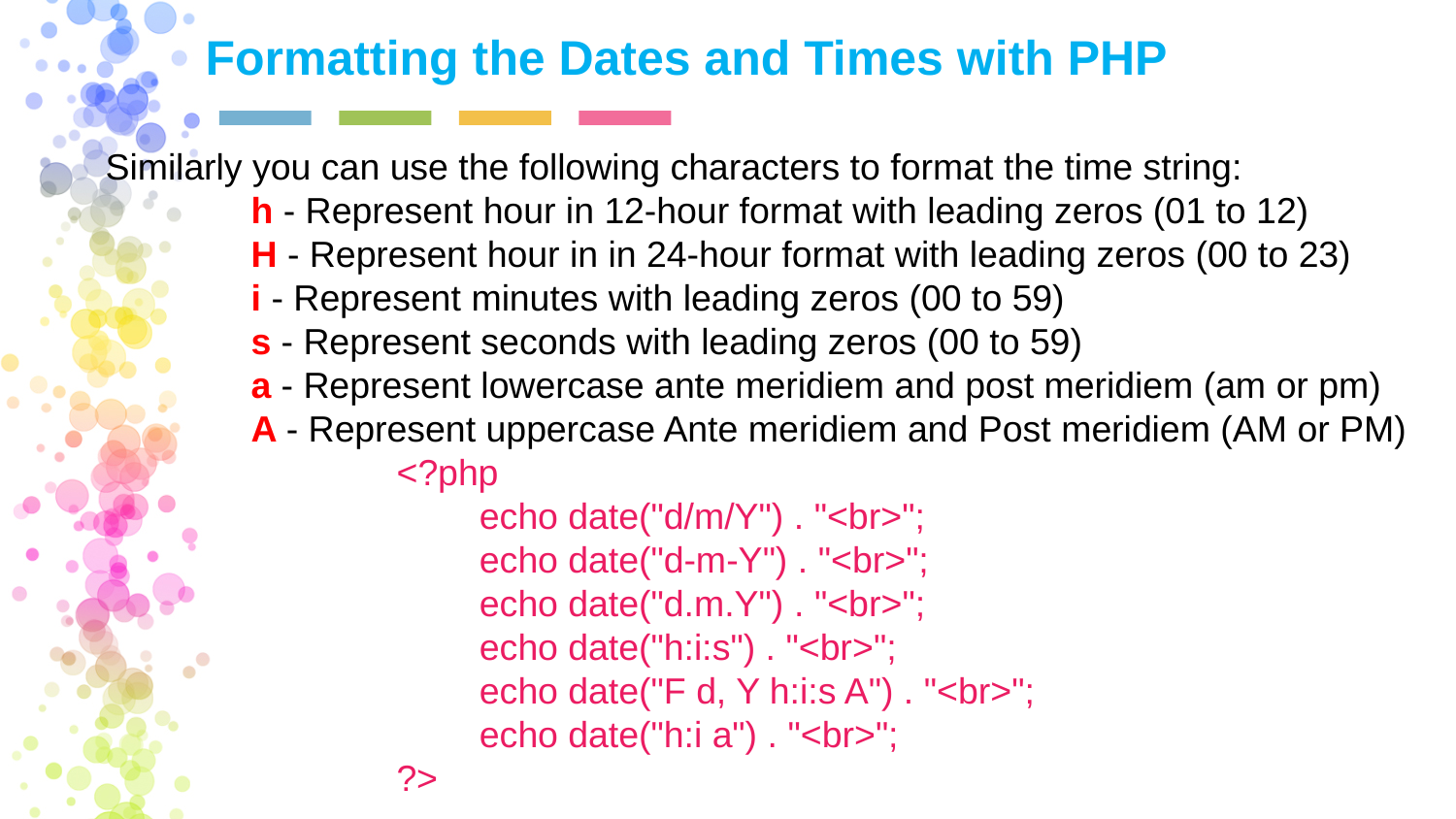

Formatting the Dates and Times with PHP

Similarly you can use the following characters to format the time string:
h - Represent hour in 12-hour format with leading zeros (01 to 12)
H - Represent hour in in 24-hour format with leading zeros (00 to 23)
i - Represent minutes with leading zeros (00 to 59)
s - Represent seconds with leading zeros (00 to 59)
a - Represent lowercase ante meridiem and post meridiem (am or pm)
A - Represent uppercase Ante meridiem and Post meridiem (AM or PM)
<?php
 echo date("d/m/Y") . "<br>";
 echo date("d-m-Y") . "<br>";
 echo date("d.m.Y") . "<br>";
 echo date("h:i:s") . "<br>";
 echo date("F d, Y h:i:s A") . "<br>";
 echo date("h:i a") . "<br>";
?>